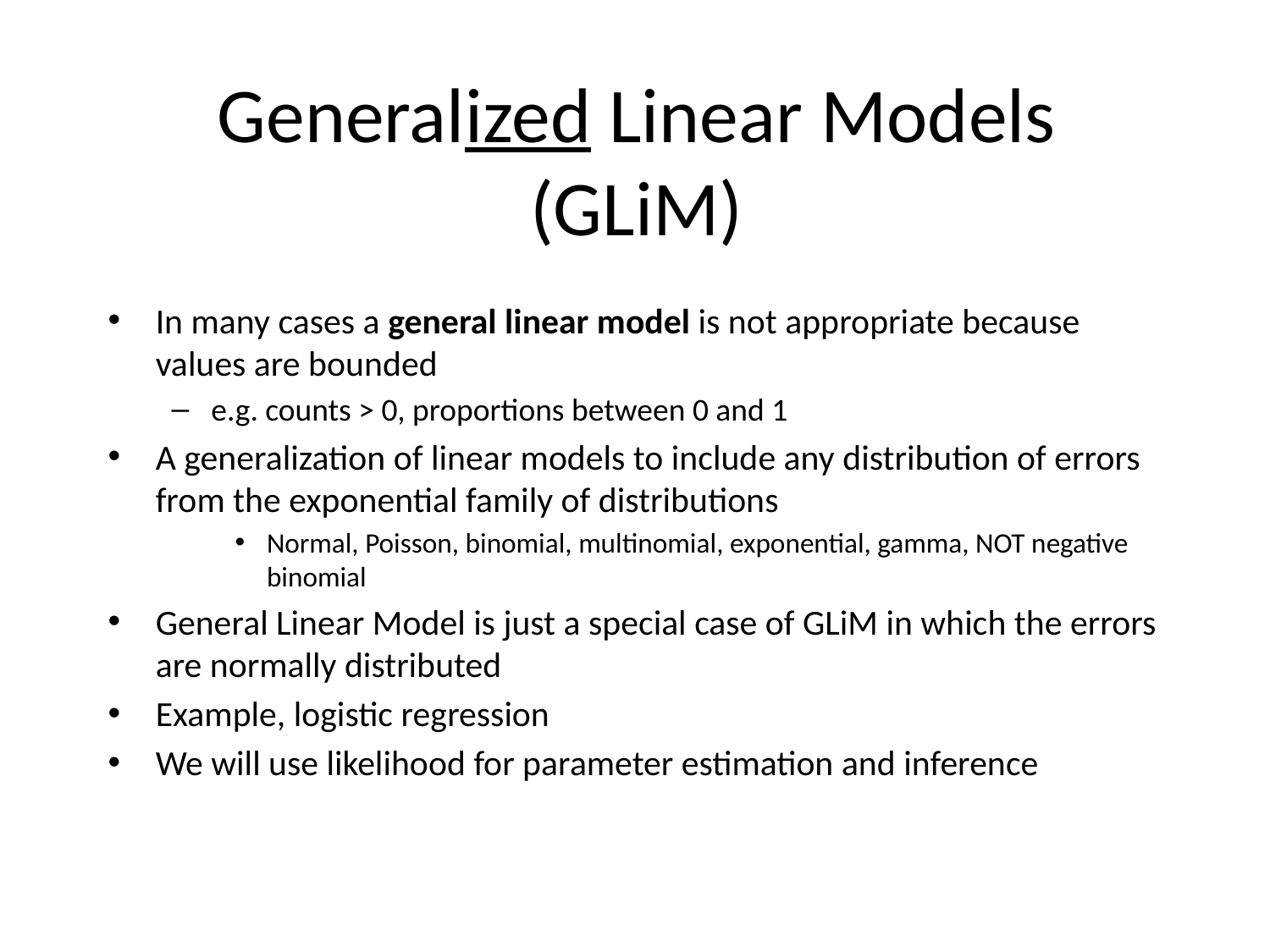

# Generalized Linear Models (GLiM)
In many cases a general linear model is not appropriate because values are bounded
e.g. counts > 0, proportions between 0 and 1
A generalization of linear models to include any distribution of errors from the exponential family of distributions
Normal, Poisson, binomial, multinomial, exponential, gamma, NOT negative binomial
General Linear Model is just a special case of GLiM in which the errors are normally distributed
Example, logistic regression
We will use likelihood for parameter estimation and inference